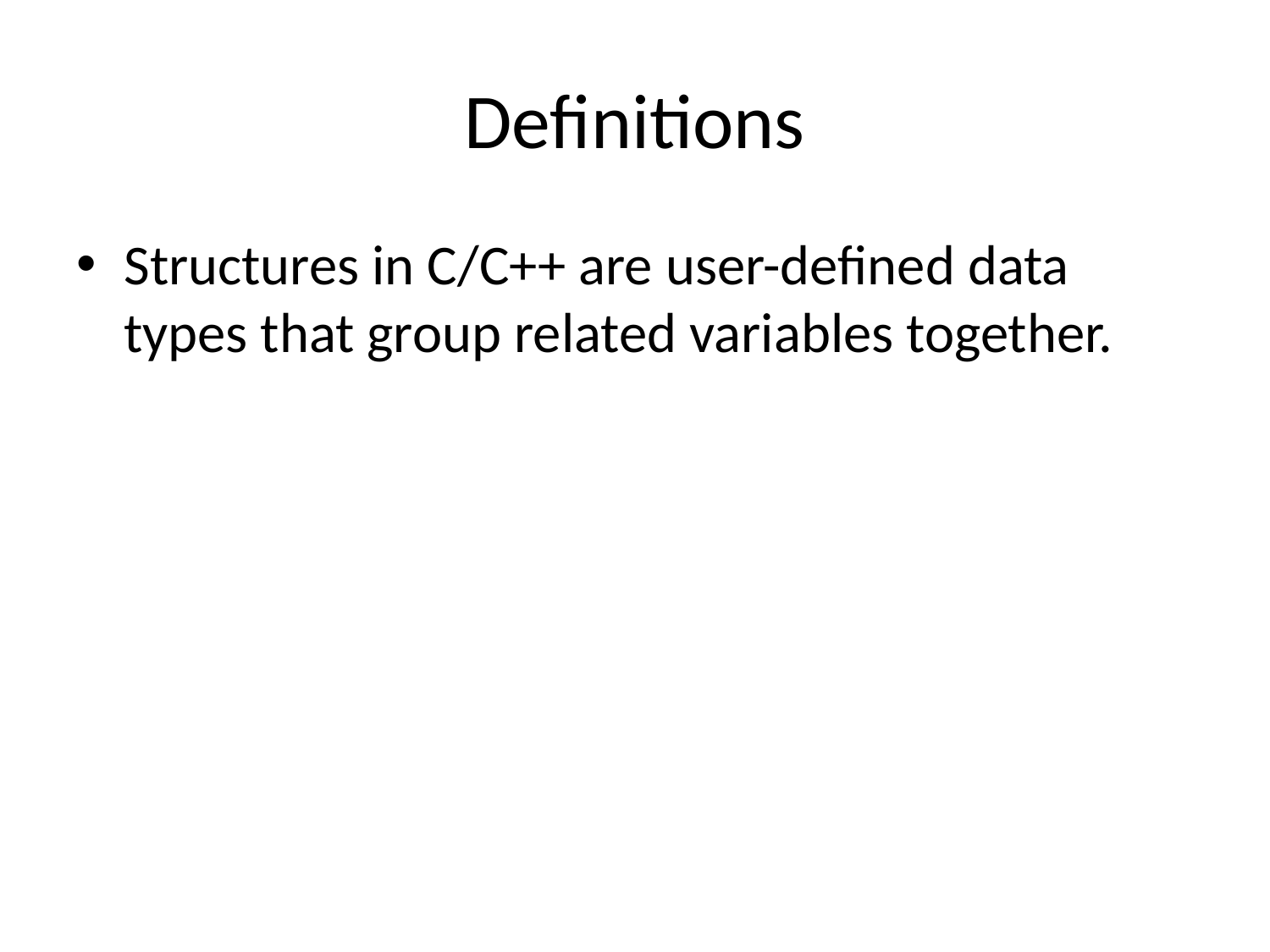

# Definitions
Structures in C/C++ are user-defined data types that group related variables together.